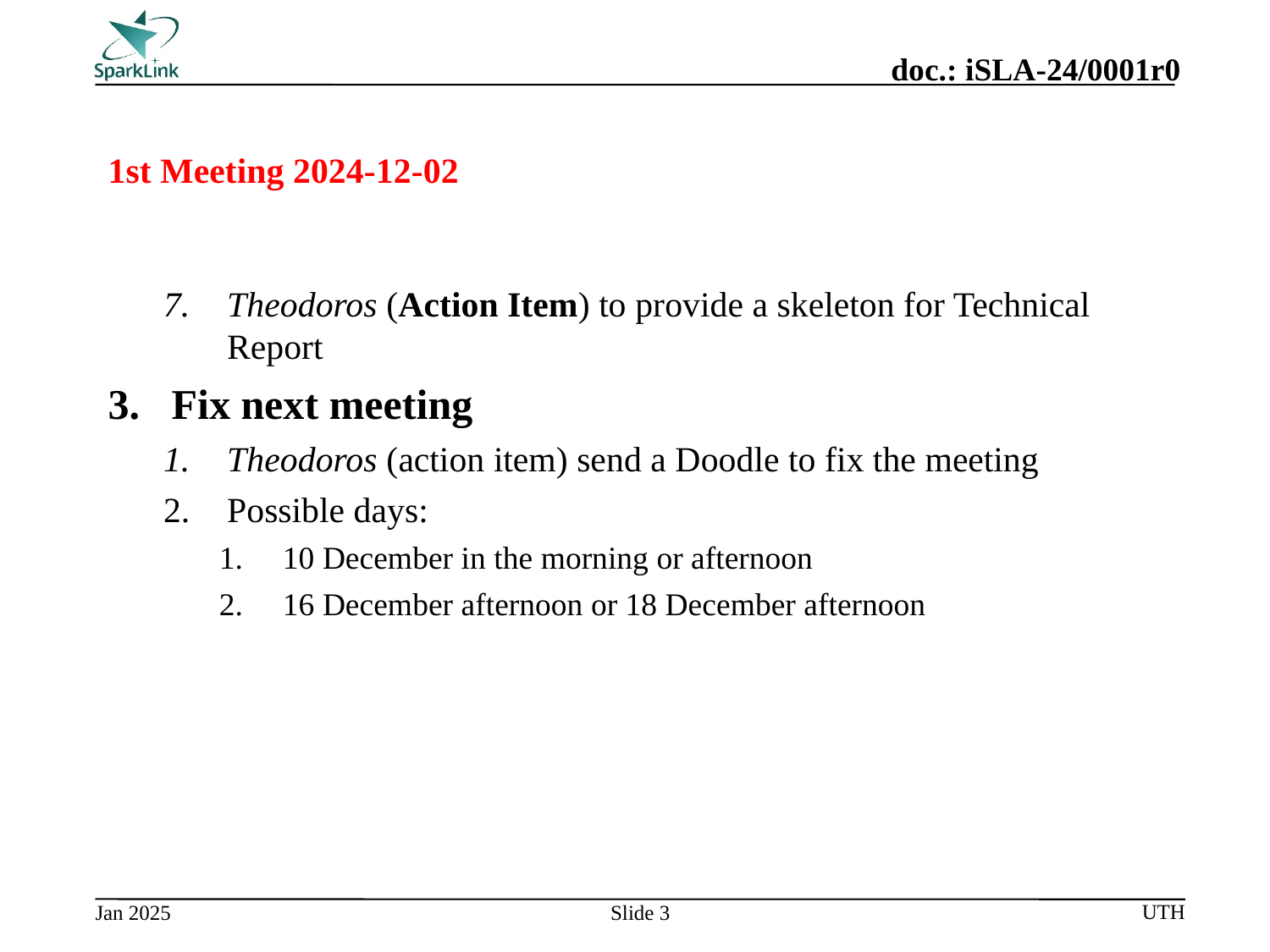

# 1st Meeting 2024-12-02
Theodoros (Action Item) to provide a skeleton for Technical Report
Fix next meeting
Theodoros (action item) send a Doodle to fix the meeting
Possible days:
10 December in the morning or afternoon
16 December afternoon or 18 December afternoon

Slide 3